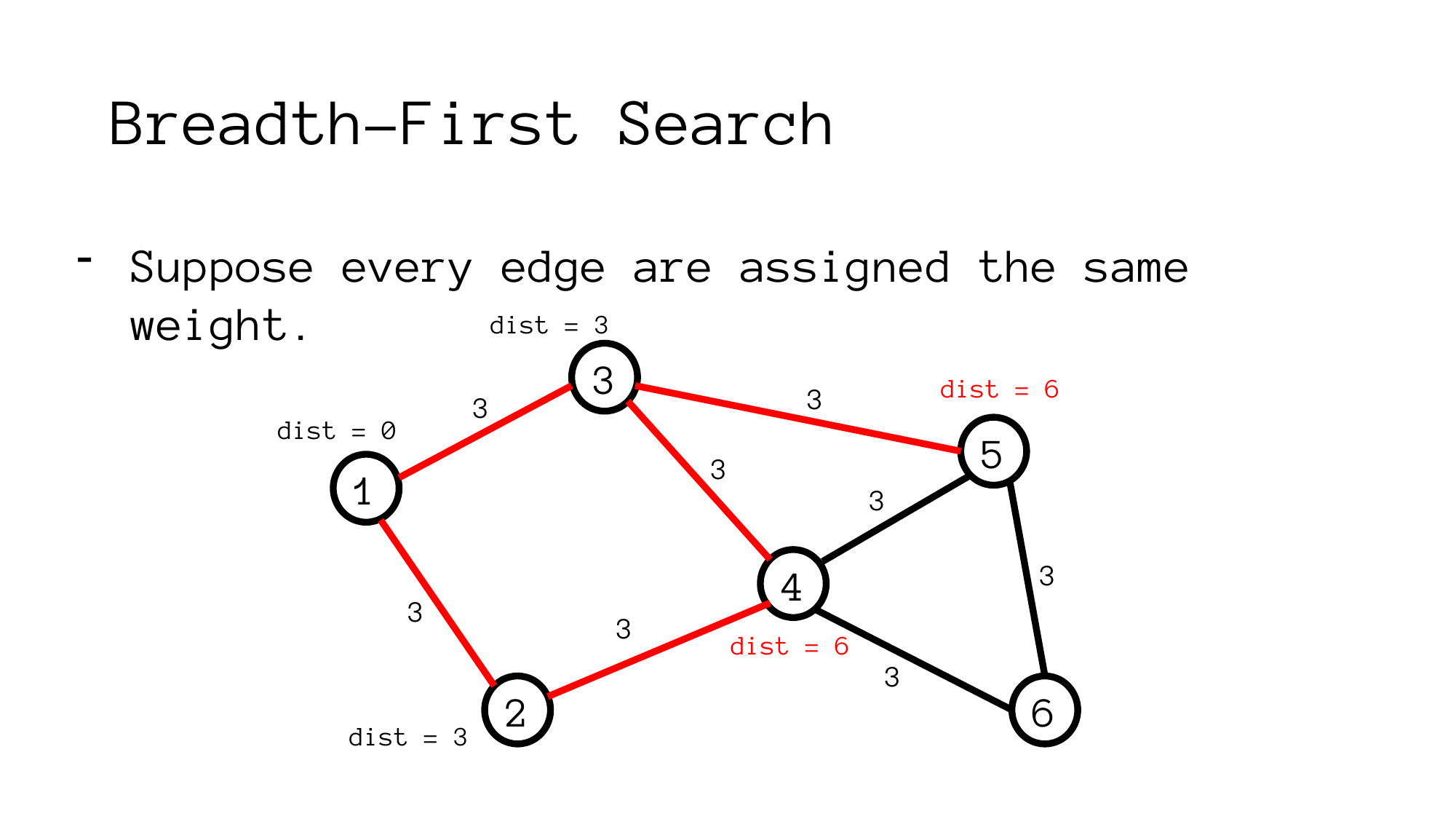

# Breadth-First Search
Suppose every edge are assigned the same weight.
dist = 3
3
3
3
5
3
1
3
4
3
3
3
3
2
6
dist = 6
dist = 0
dist = 6
dist = 3